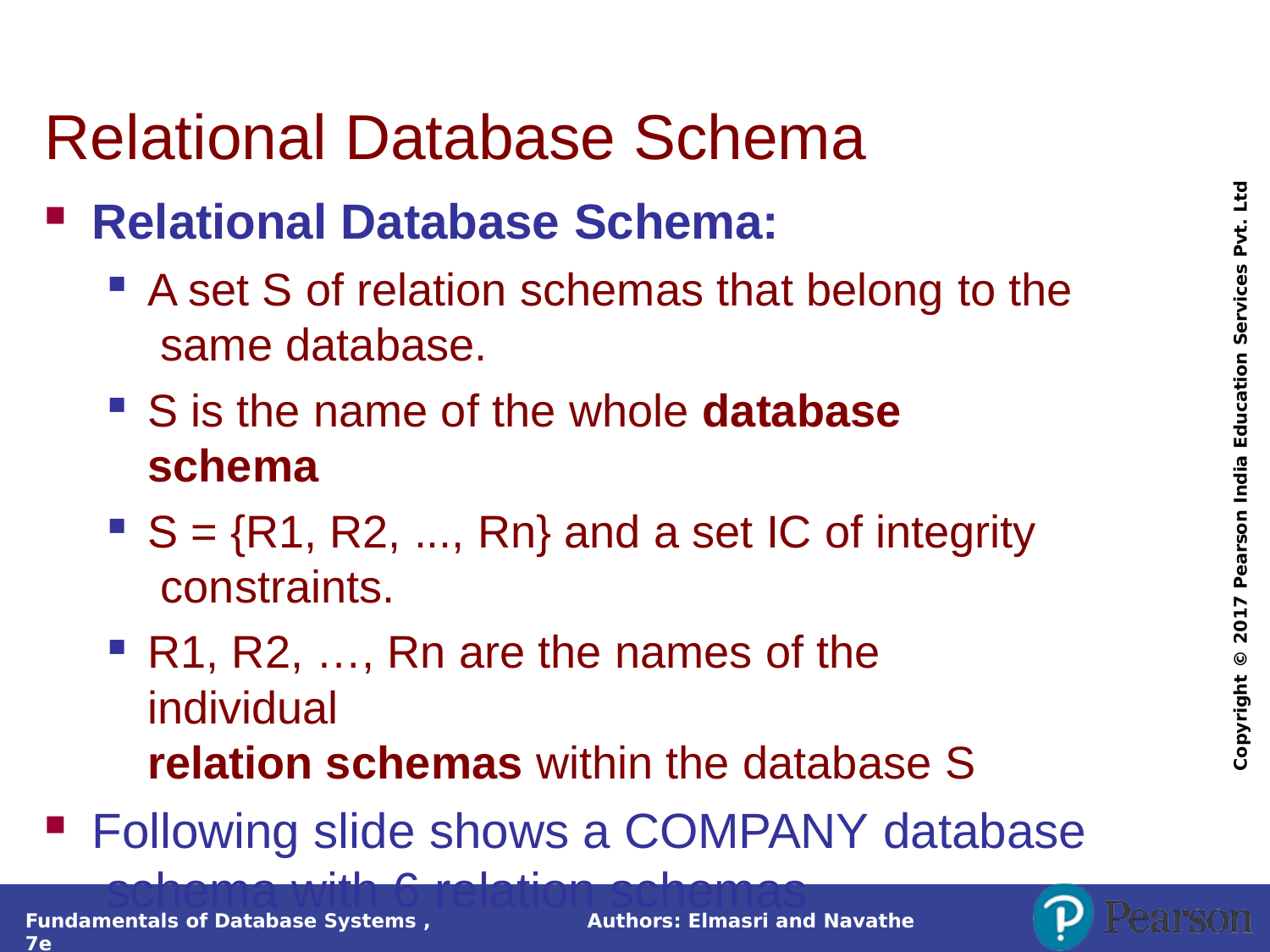

# Relational Database Schema
Copyright © 2017 Pearson India Education Services Pvt. Ltd
Relational Database Schema:
A set S of relation schemas that belong to the  same database.
S is the name of the whole database schema
S = {R1, R2, ..., Rn} and a set IC of integrity  constraints.
R1, R2, …, Rn are the names of the individual
relation schemas within the database S
Following slide shows a COMPANY database  schema with 6 relation schemas
Authors: Elmasri and Navathe
Fundamentals of Database Systems , 7e